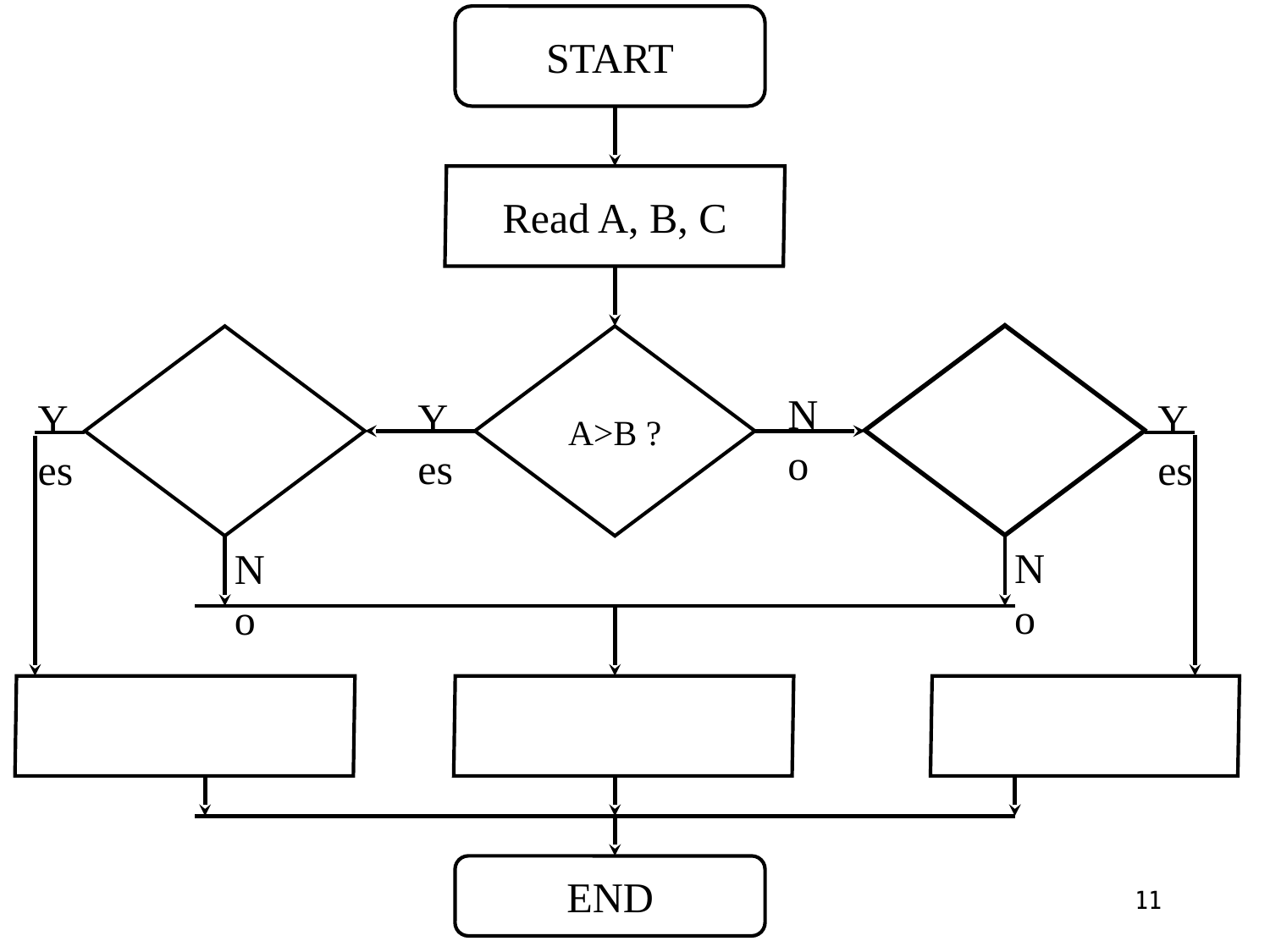

START
Read A, B, C

A>B ?

No
Yes
Yes
Yes
No
No

END

11